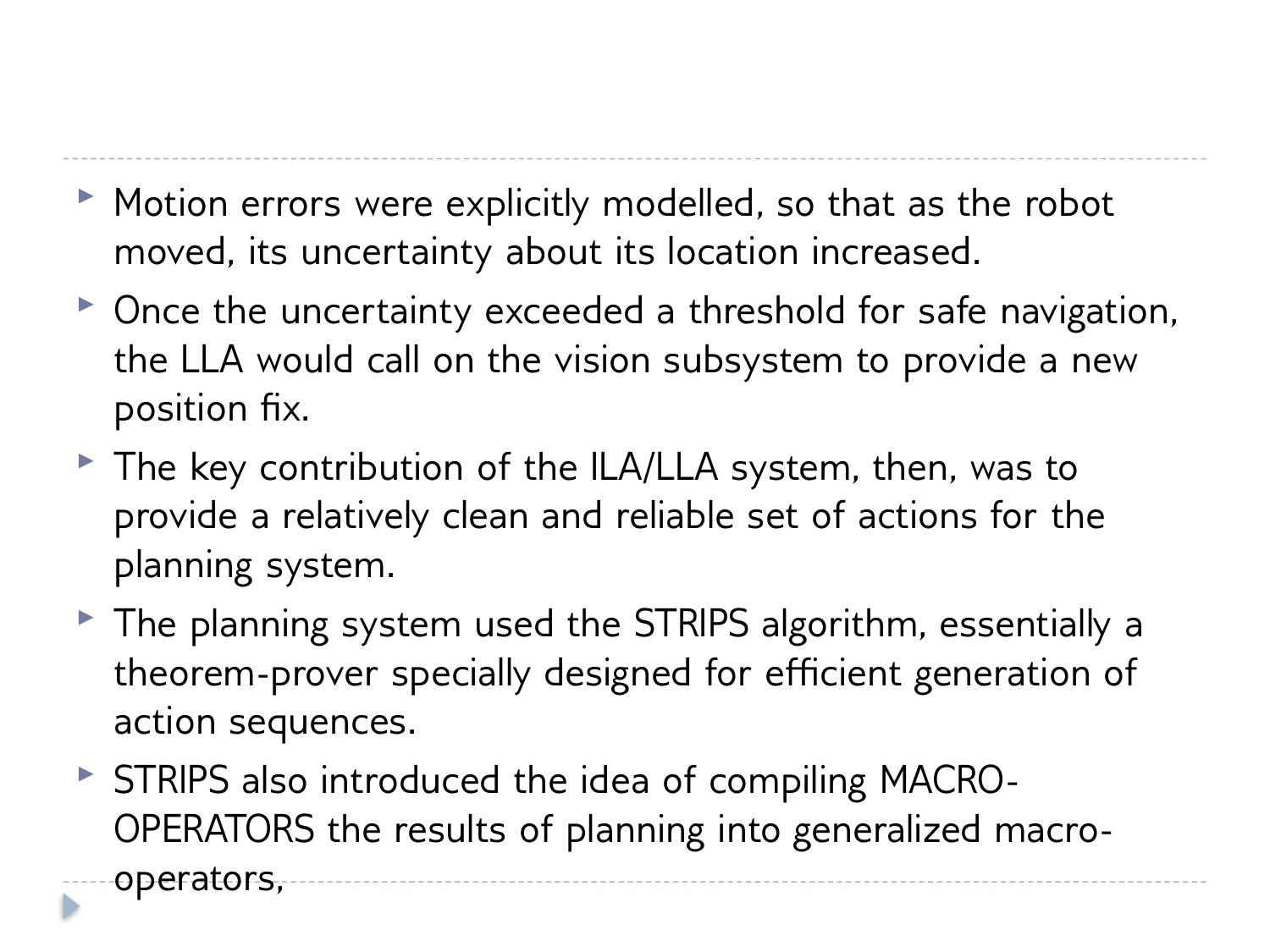

#
Motion errors were explicitly modelled, so that as the robot moved, its uncertainty about its location increased.
Once the uncertainty exceeded a threshold for safe navigation, the LLA would call on the vision subsystem to provide a new position fix.
The key contribution of the ILA/LLA system, then, was to provide a relatively clean and reliable set of actions for the planning system.
The planning system used the STRIPS algorithm, essentially a theorem-prover specially designed for efficient generation of action sequences.
STRIPS also introduced the idea of compiling MACRO-OPERATORS the results of planning into generalized macro-operators,